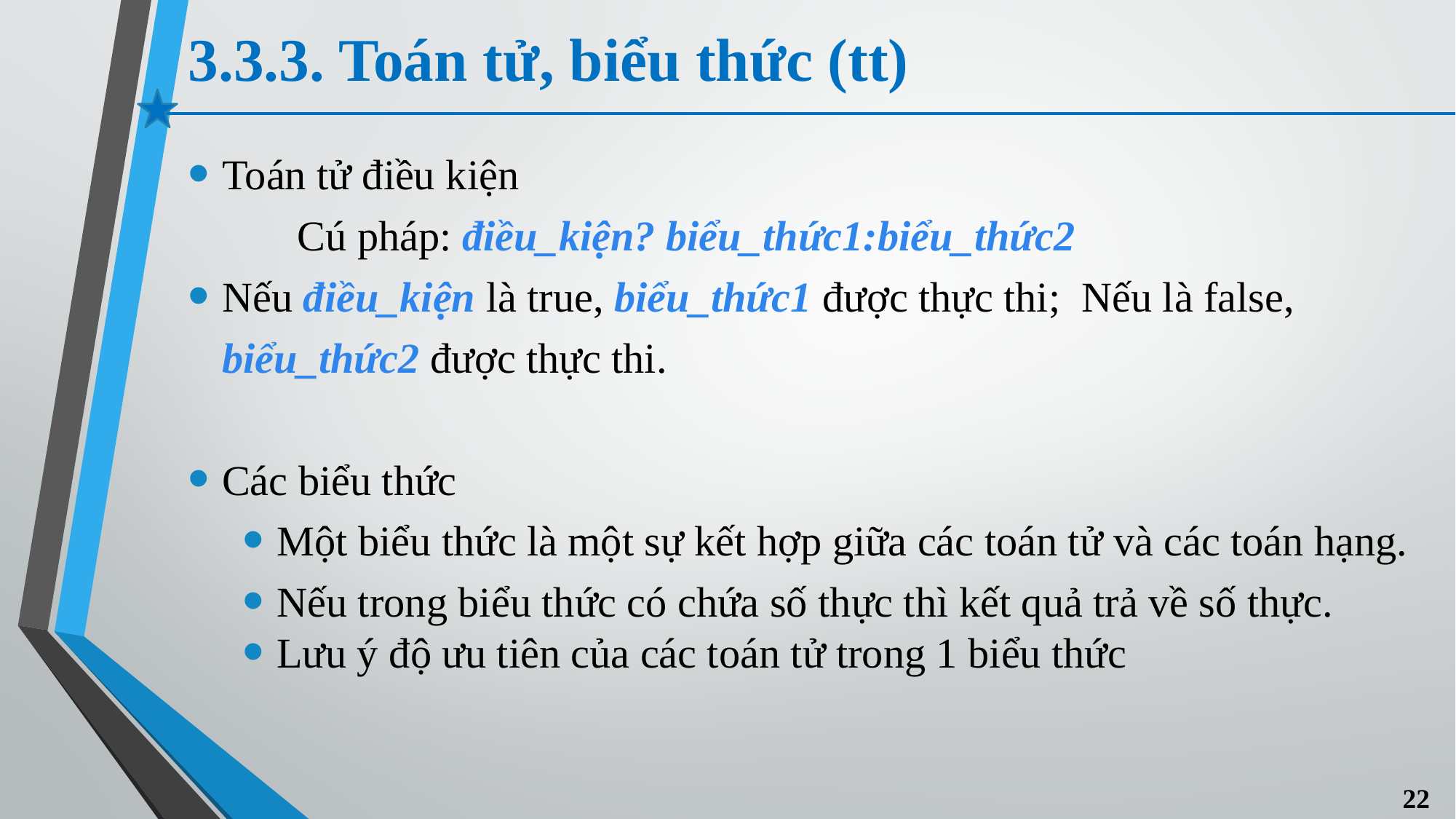

# 3.3.3. Toán tử, biểu thức (tt)
Toán tử điều kiện
	Cú pháp: điều_kiện? biểu_thức1:biểu_thức2
Nếu điều_kiện là true, biểu_thức1 được thực thi;  Nếu là false, biểu_thức2 được thực thi.

Các biểu thức
Một biểu thức là một sự kết hợp giữa các toán tử và các toán hạng.
Nếu trong biểu thức có chứa số thực thì kết quả trả về số thực.
Lưu ý độ ưu tiên của các toán tử trong 1 biểu thức
22